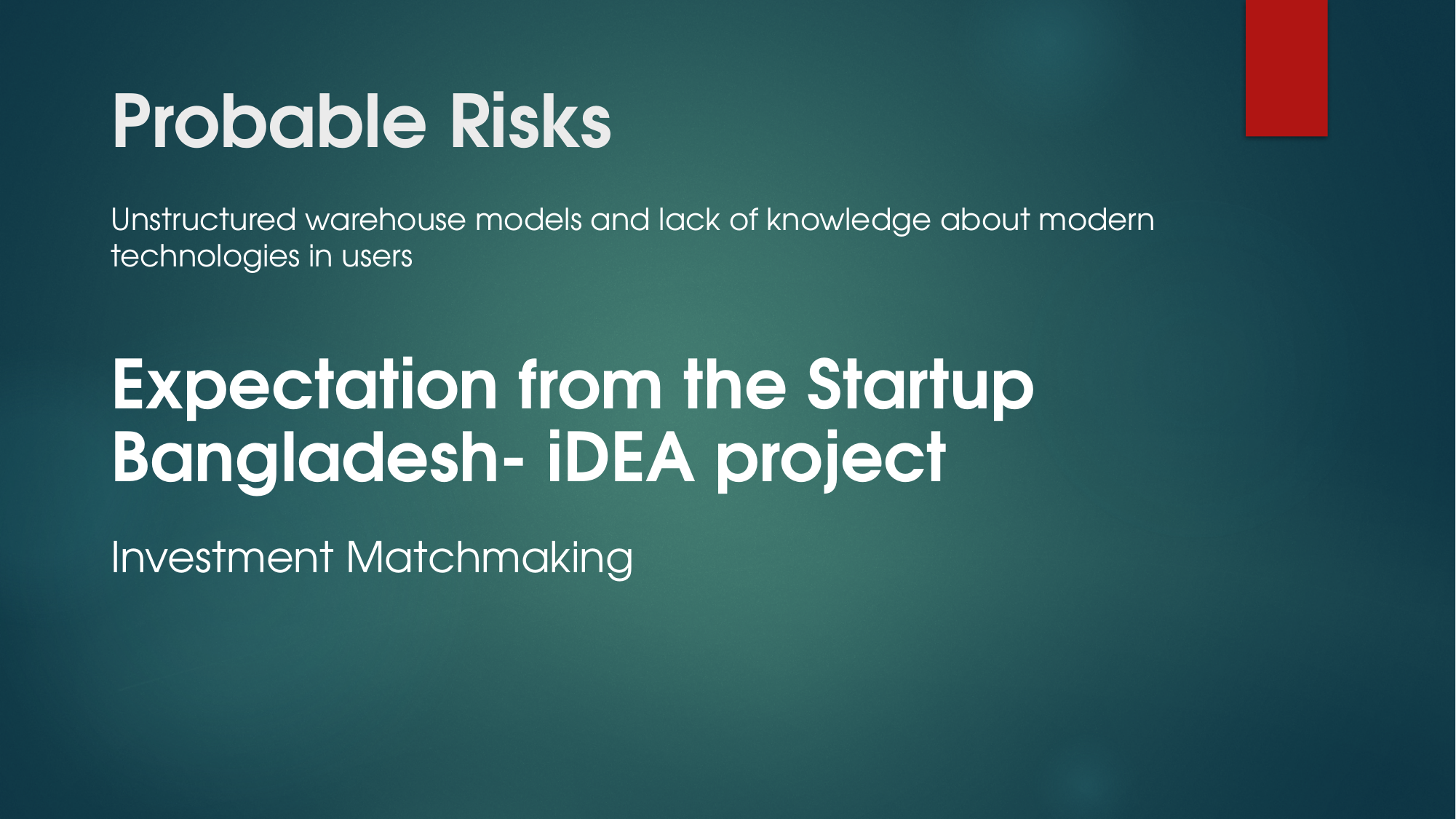

# Probable Risks
Unstructured warehouse models and lack of knowledge about modern technologies in users
Expectation from the Startup Bangladesh- iDEA project
Investment Matchmaking